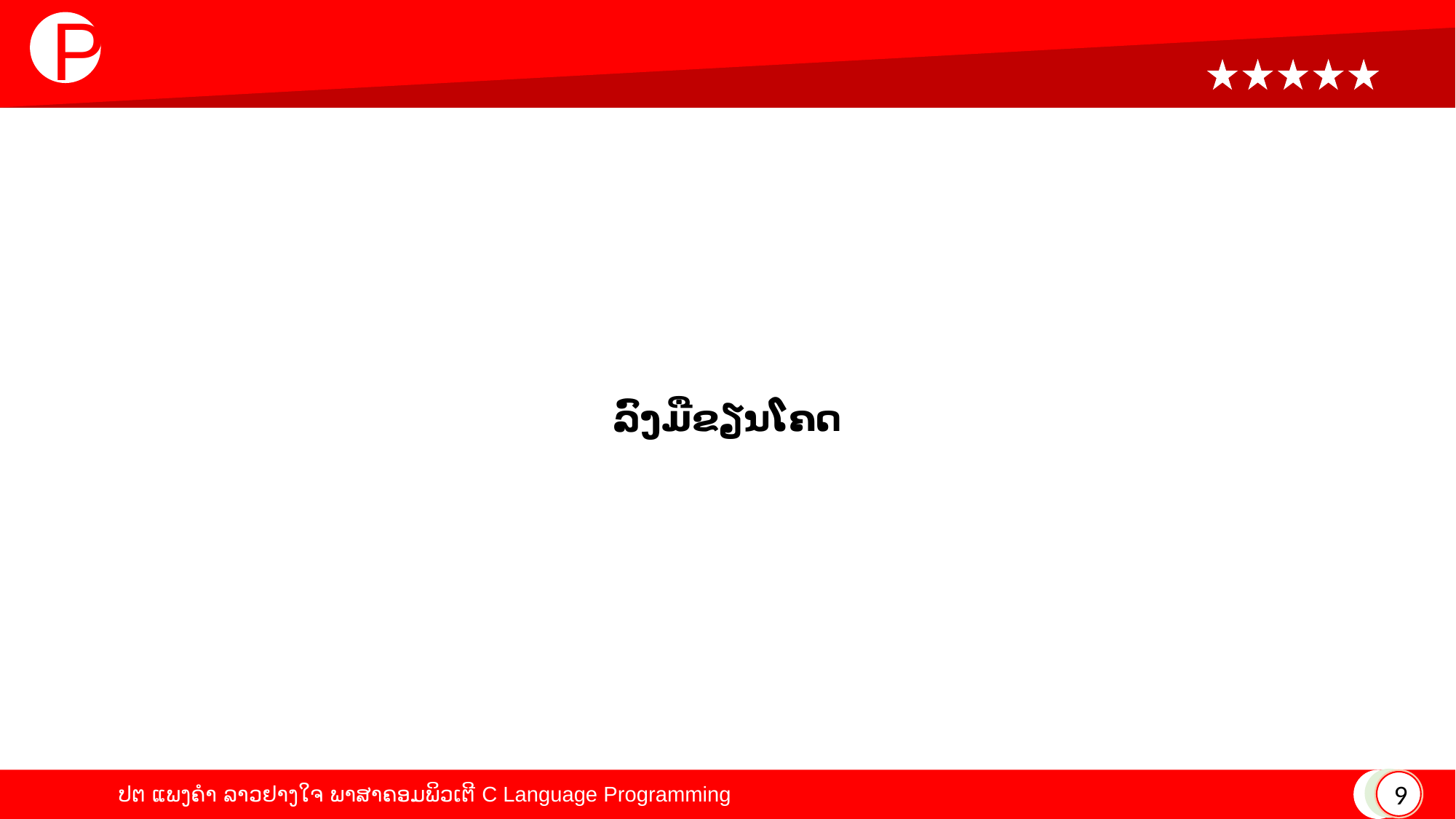

P

# ລົງມືຂຽນໂຄດ

9
ປຕ ແພງຄໍາ ລາວຢາງໃຈ ພາສາຄອມພິວເຕີ C Language Programming